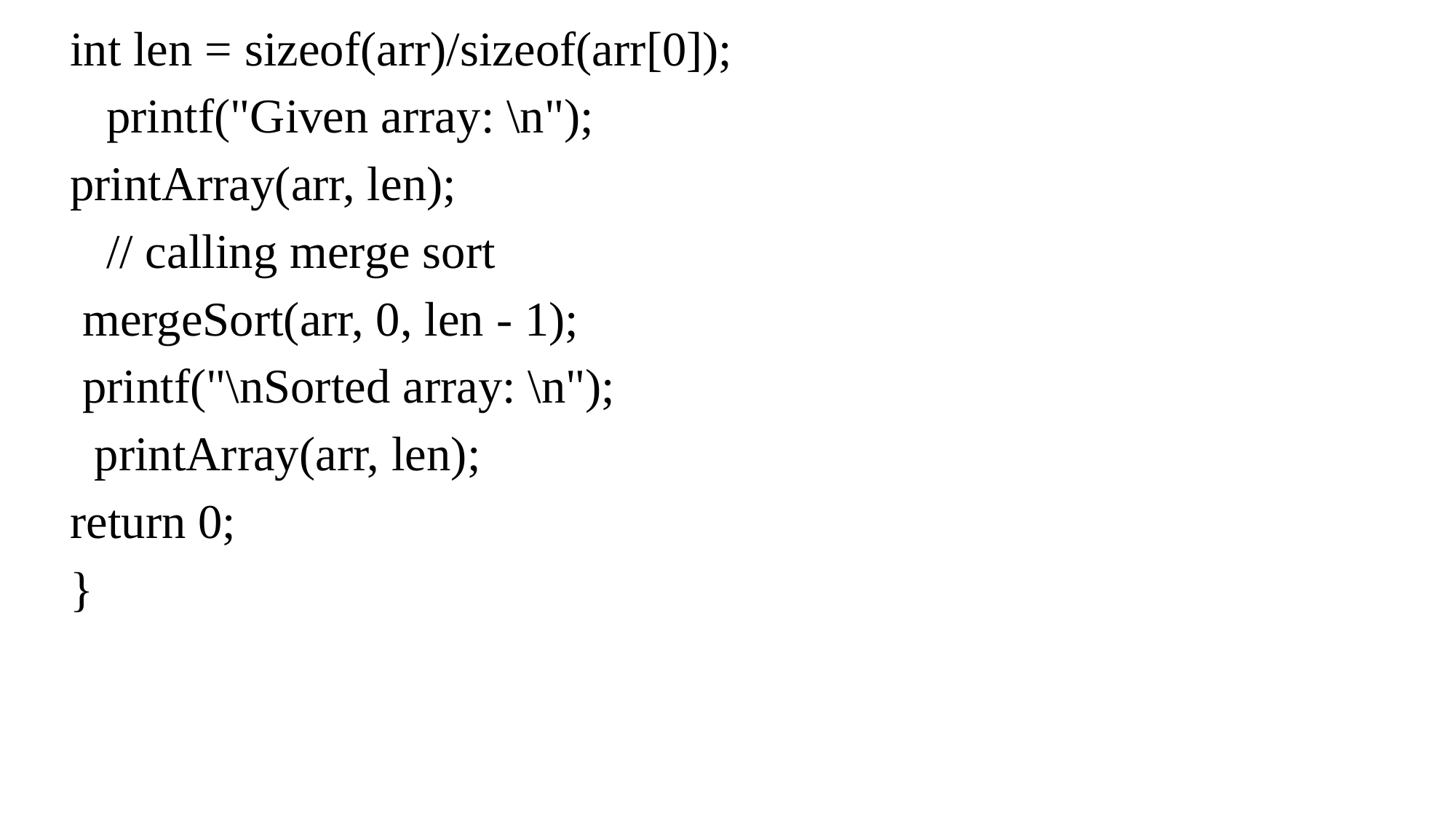

int len = sizeof(arr)/sizeof(arr[0]);
   printf("Given array: \n");
printArray(arr, len);
   // calling merge sort
 mergeSort(arr, 0, len - 1);
 printf("\nSorted array: \n");
  printArray(arr, len);
return 0;
}